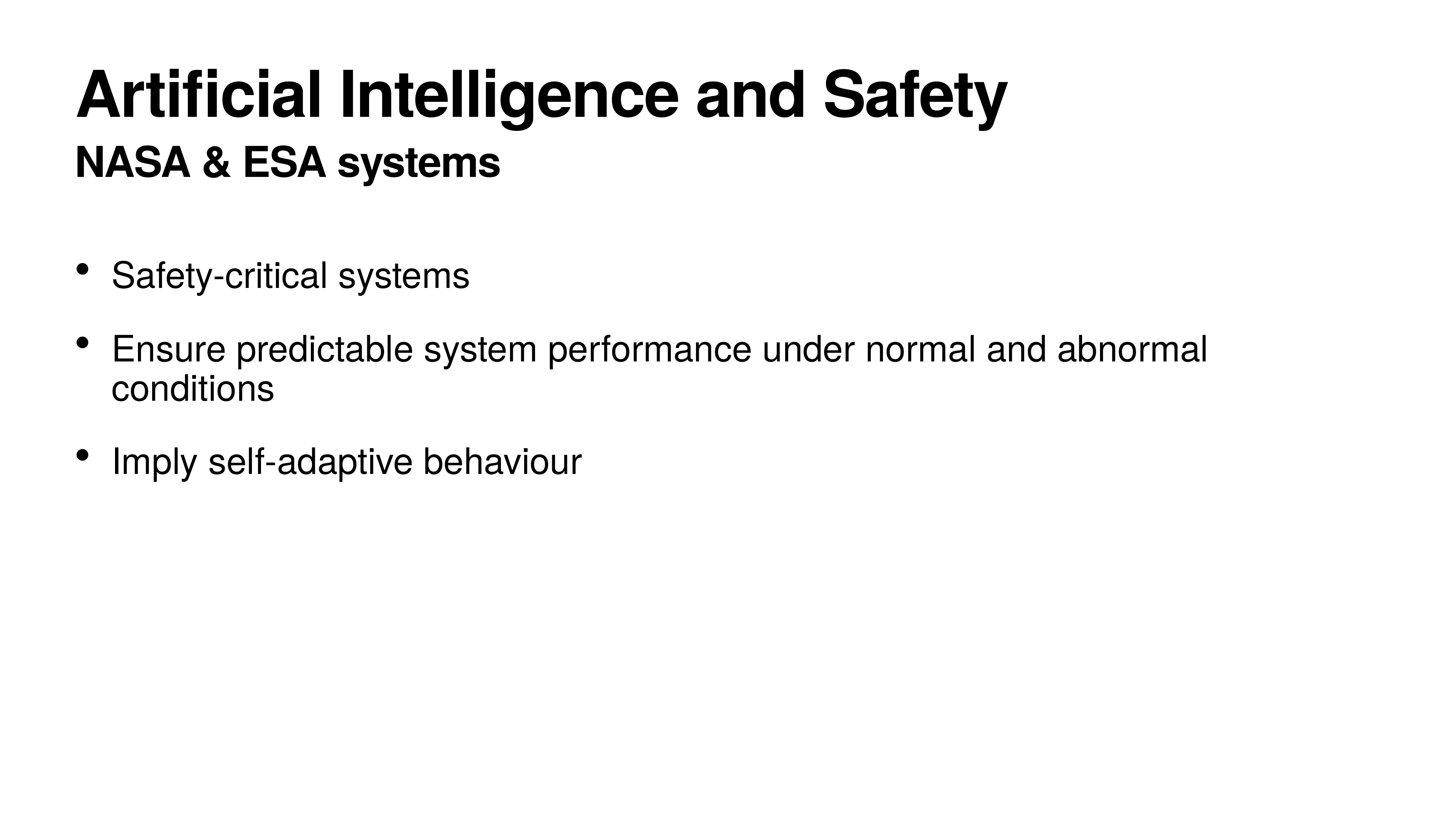

# Artificial Intelligence and Safety
NASA & ESA systems
Safety-critical systems
Ensure predictable system performance under normal and abnormal conditions
Imply self-adaptive behaviour